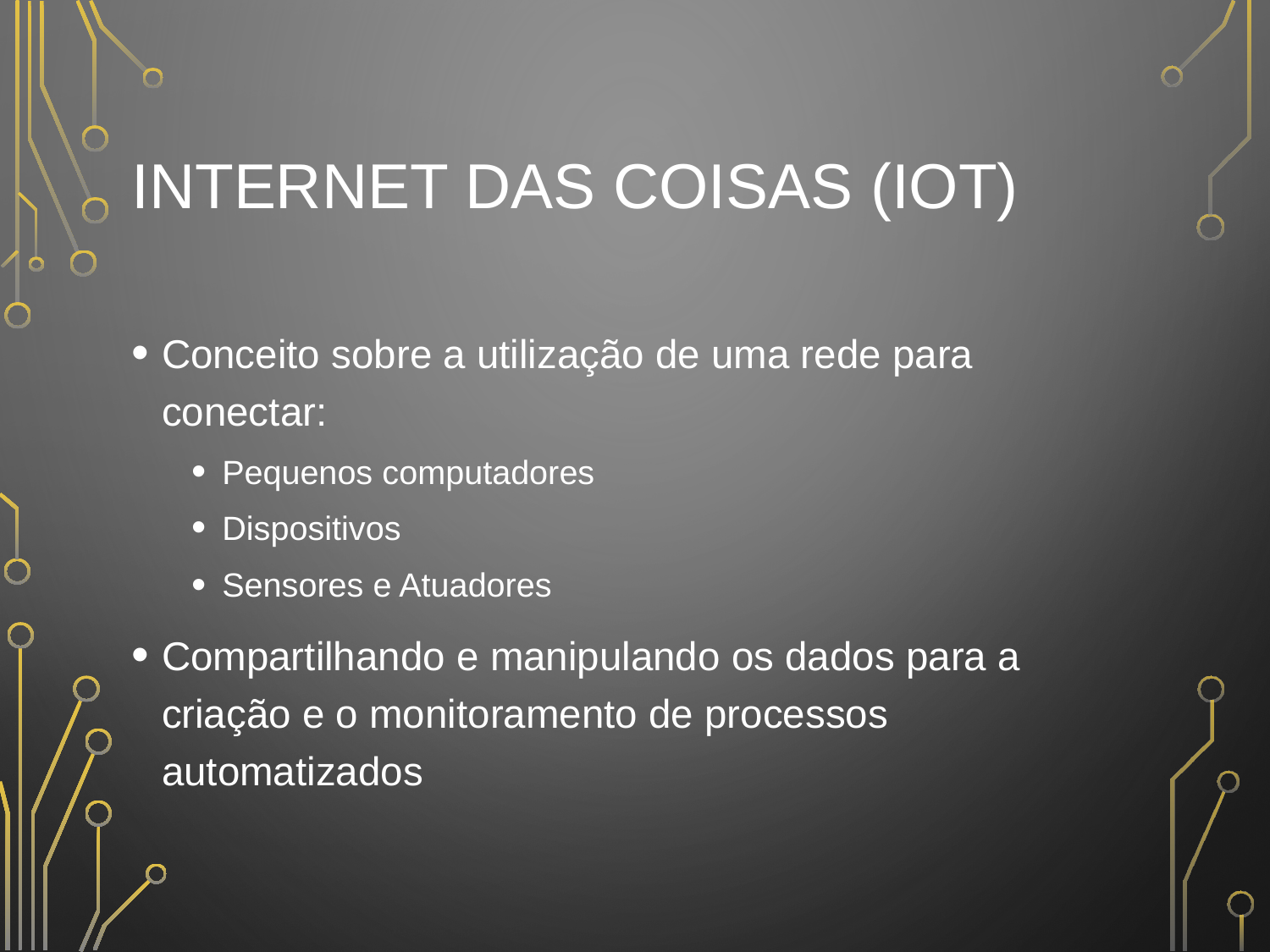

# Internet das Coisas (IOT)
Conceito sobre a utilização de uma rede para conectar:
Pequenos computadores
Dispositivos
Sensores e Atuadores
Compartilhando e manipulando os dados para a criação e o monitoramento de processos automatizados